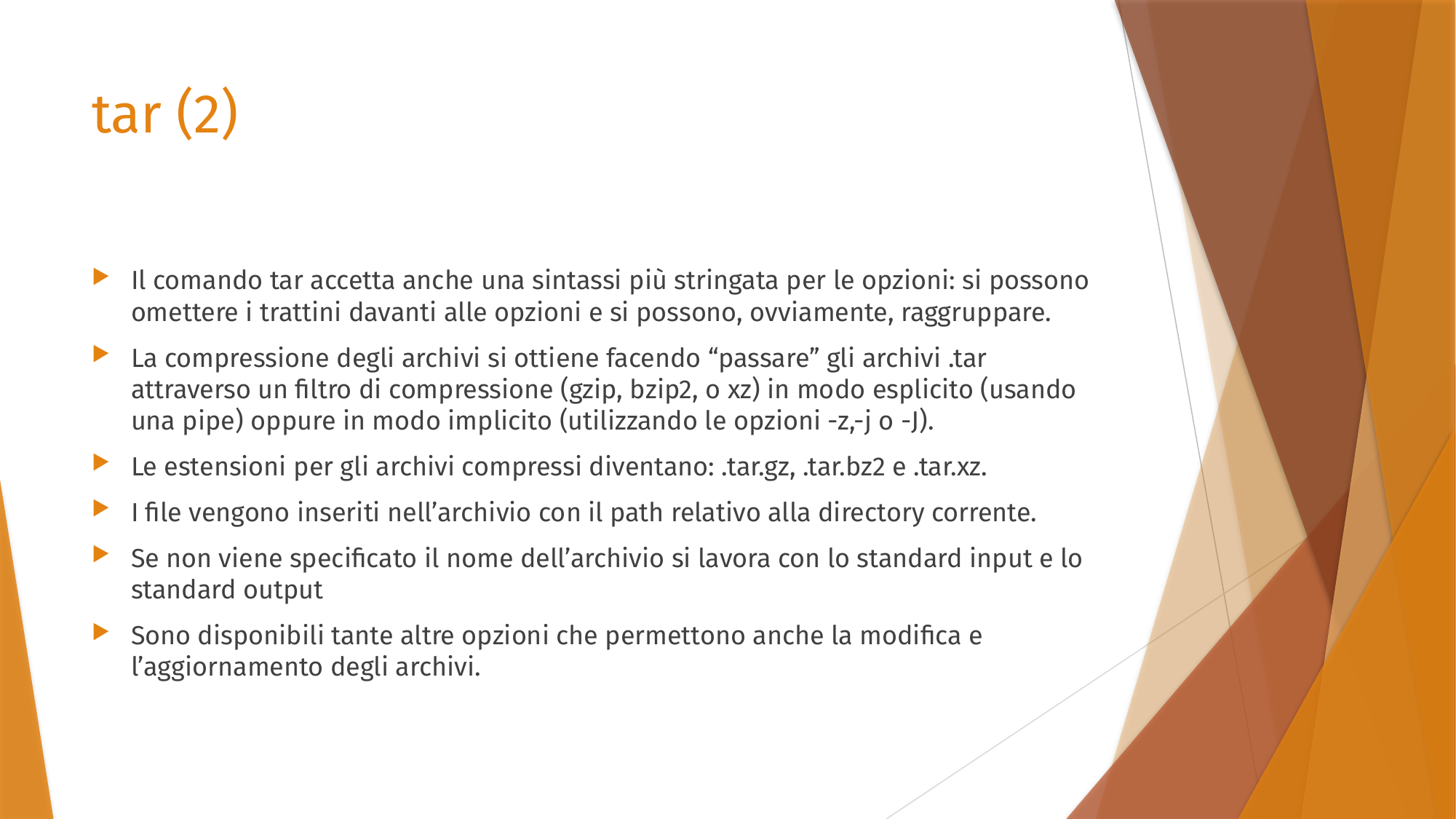

# tar (2)
Il comando tar accetta anche una sintassi più stringata per le opzioni: si possono omettere i trattini davanti alle opzioni e si possono, ovviamente, raggruppare.
La compressione degli archivi si ottiene facendo “passare” gli archivi .tar attraverso un filtro di compressione (gzip, bzip2, o xz) in modo esplicito (usando una pipe) oppure in modo implicito (utilizzando le opzioni -z,-j o -J).
Le estensioni per gli archivi compressi diventano: .tar.gz, .tar.bz2 e .tar.xz.
I file vengono inseriti nell’archivio con il path relativo alla directory corrente.
Se non viene specificato il nome dell’archivio si lavora con lo standard input e lo standard output
Sono disponibili tante altre opzioni che permettono anche la modifica e l’aggiornamento degli archivi.